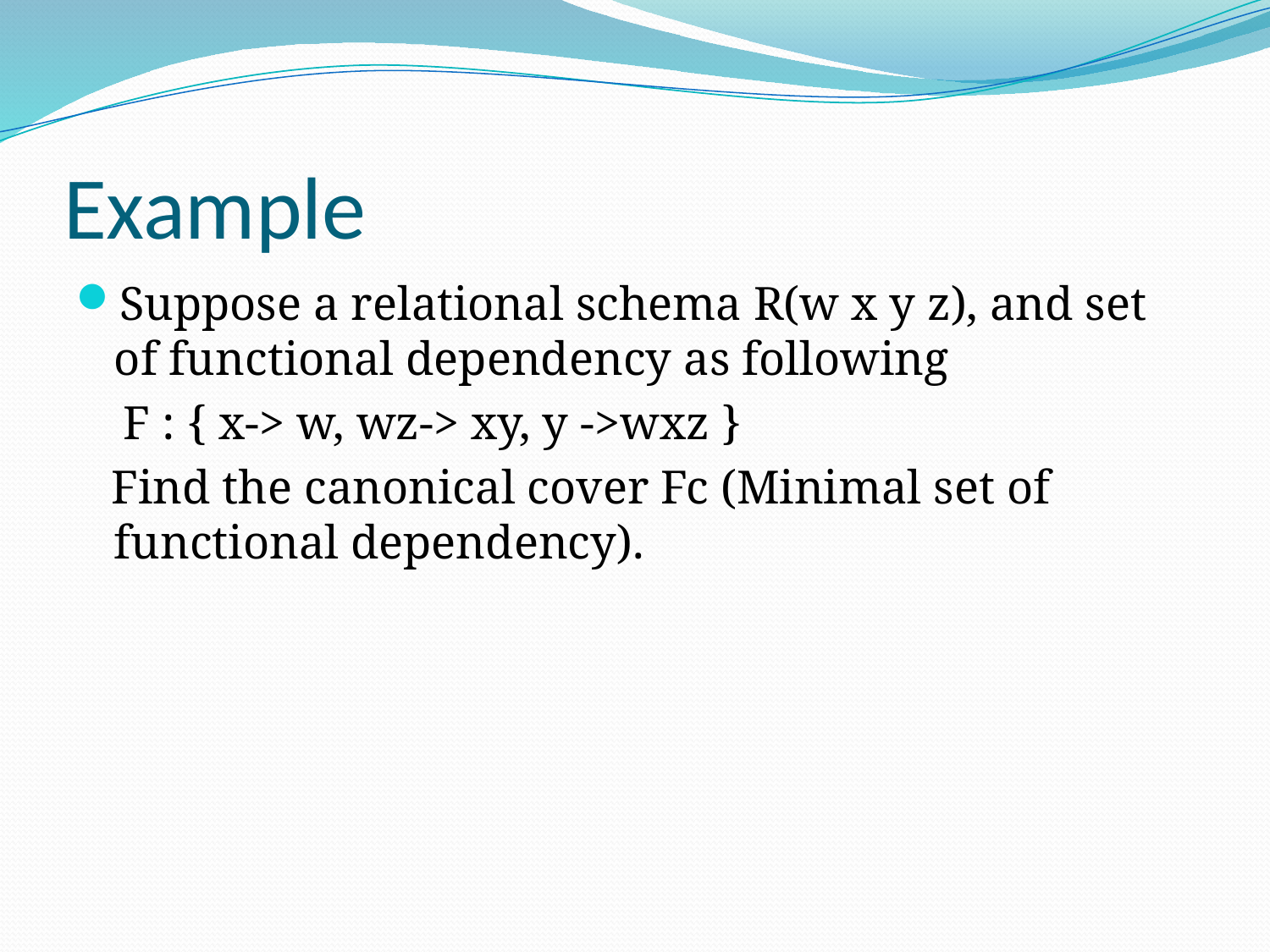

# Example
Suppose a relational schema R(w x y z), and set of functional dependency as following
    F : { x-> w, wz-> xy, y ->wxz }
   Find the canonical cover Fc (Minimal set of functional dependency).